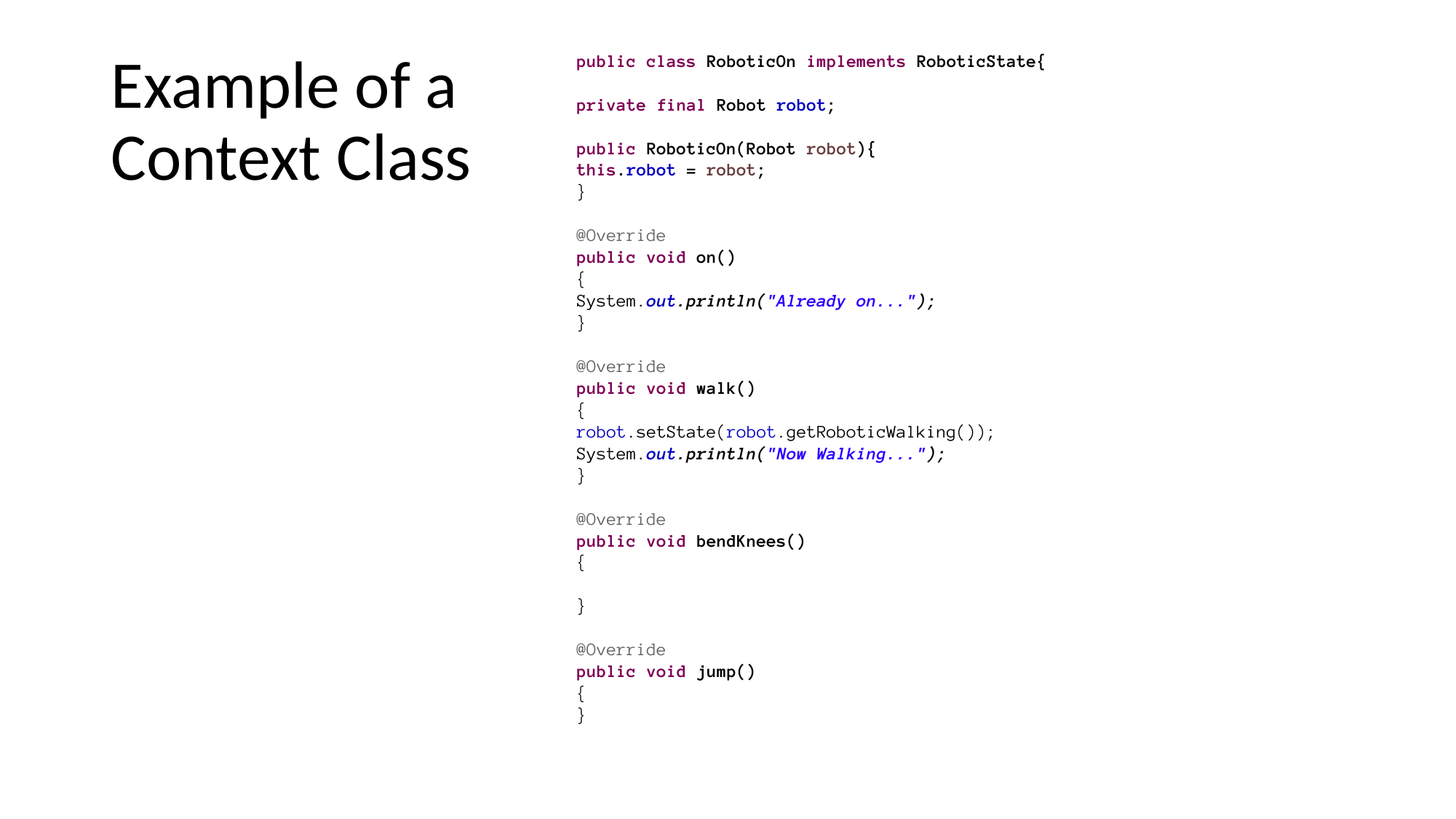

# Example of a Context Class
public class RoboticOn implements RoboticState{

private final Robot robot;

public RoboticOn(Robot robot){
this.robot = robot;
}

@Override
public void on()
{
System.out.println("Already on...");
}

@Override
public void walk()
{
robot.setState(robot.getRoboticWalking());
System.out.println("Now Walking...");
}

@Override
public void bendKnees()
{

}

@Override
public void jump()
{
}